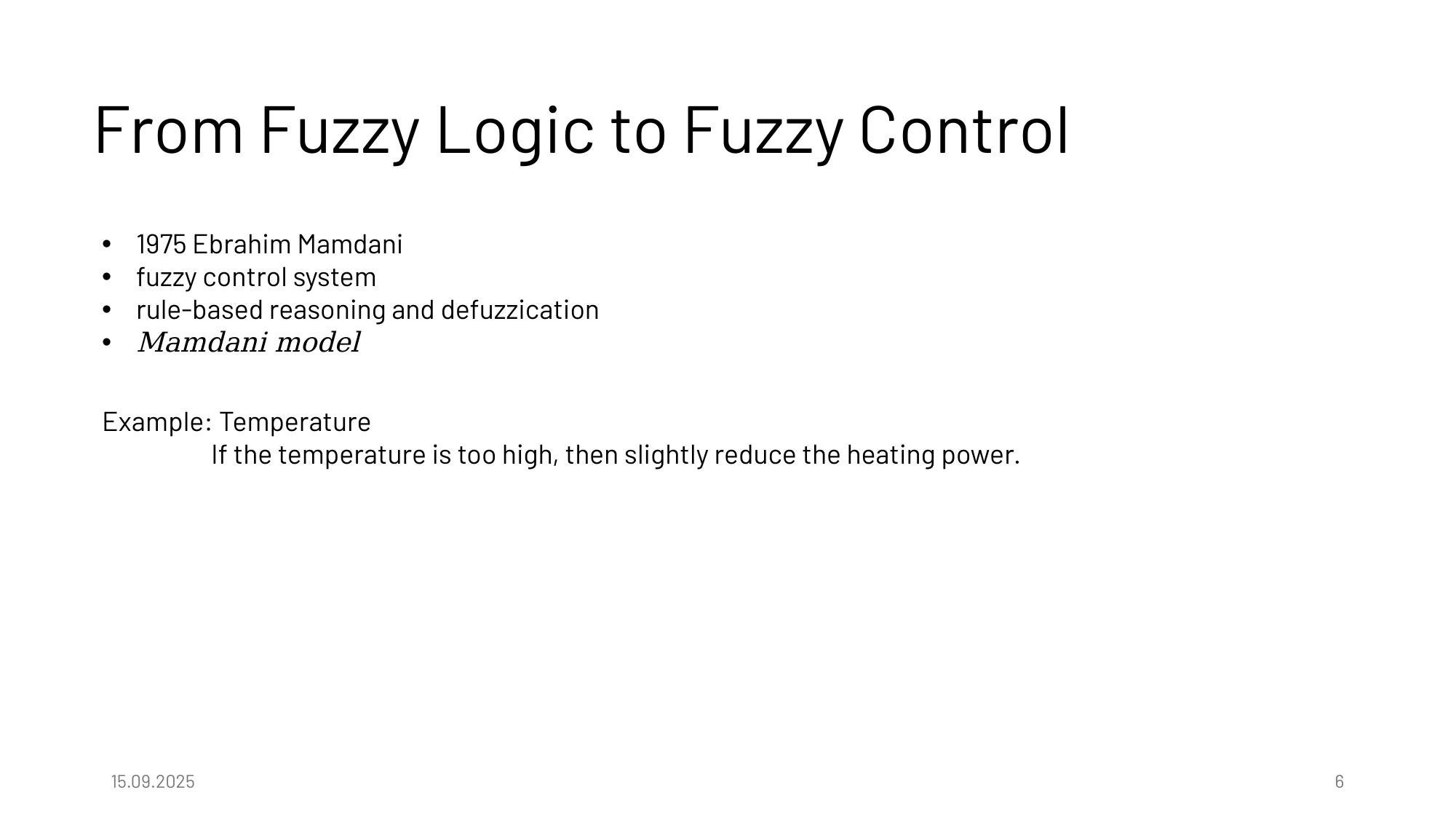

# From Fuzzy Logic to Fuzzy Control
1975 Ebrahim Mamdani
fuzzy control system
rule-based reasoning and defuzzication
Mamdani model
Example: Temperature
	If the temperature is too high, then slightly reduce the heating power.
15.09.2025
6